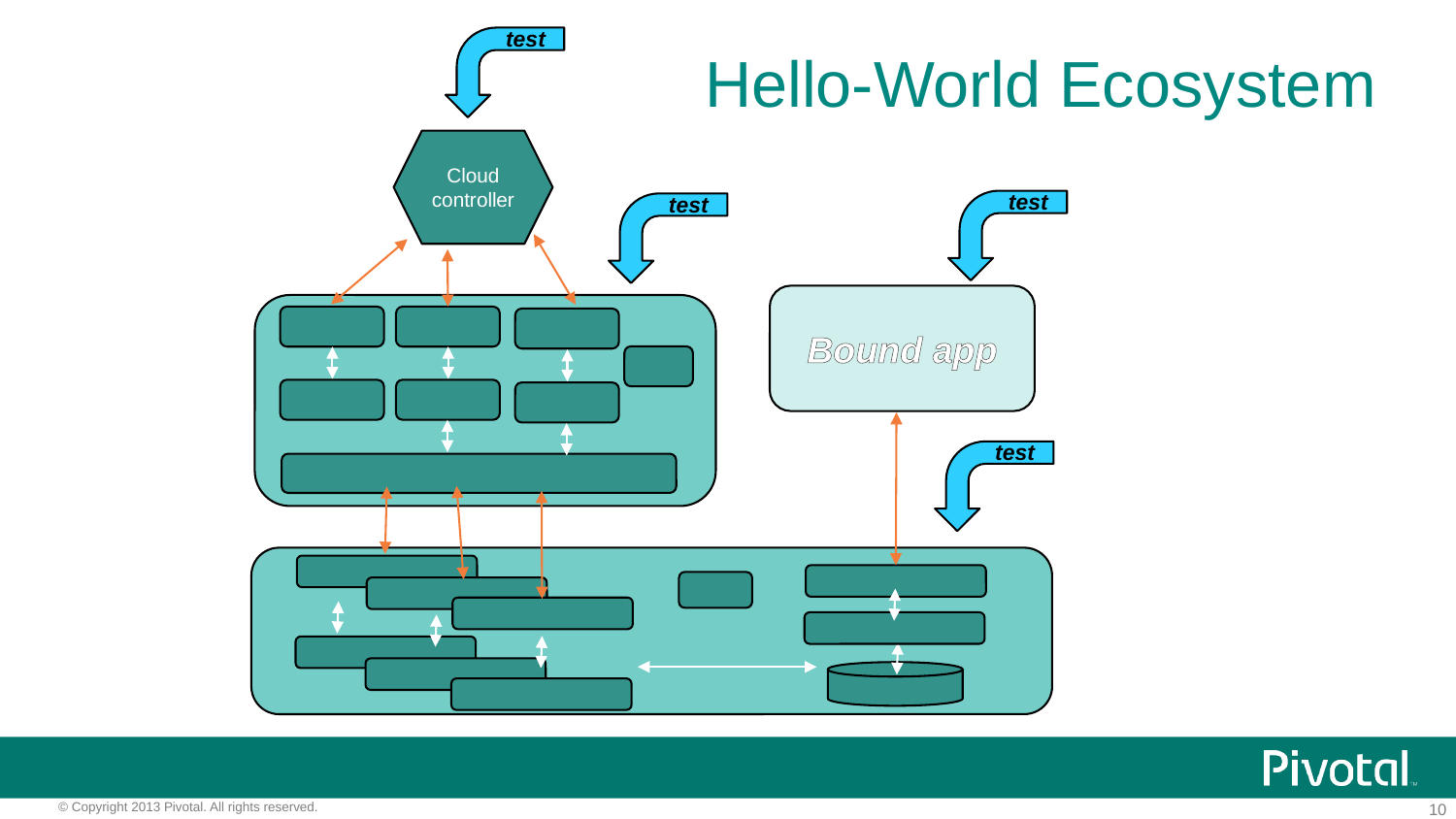

test
# Hello-World Ecosystem
Cloud controller

test

test
Bound app

test